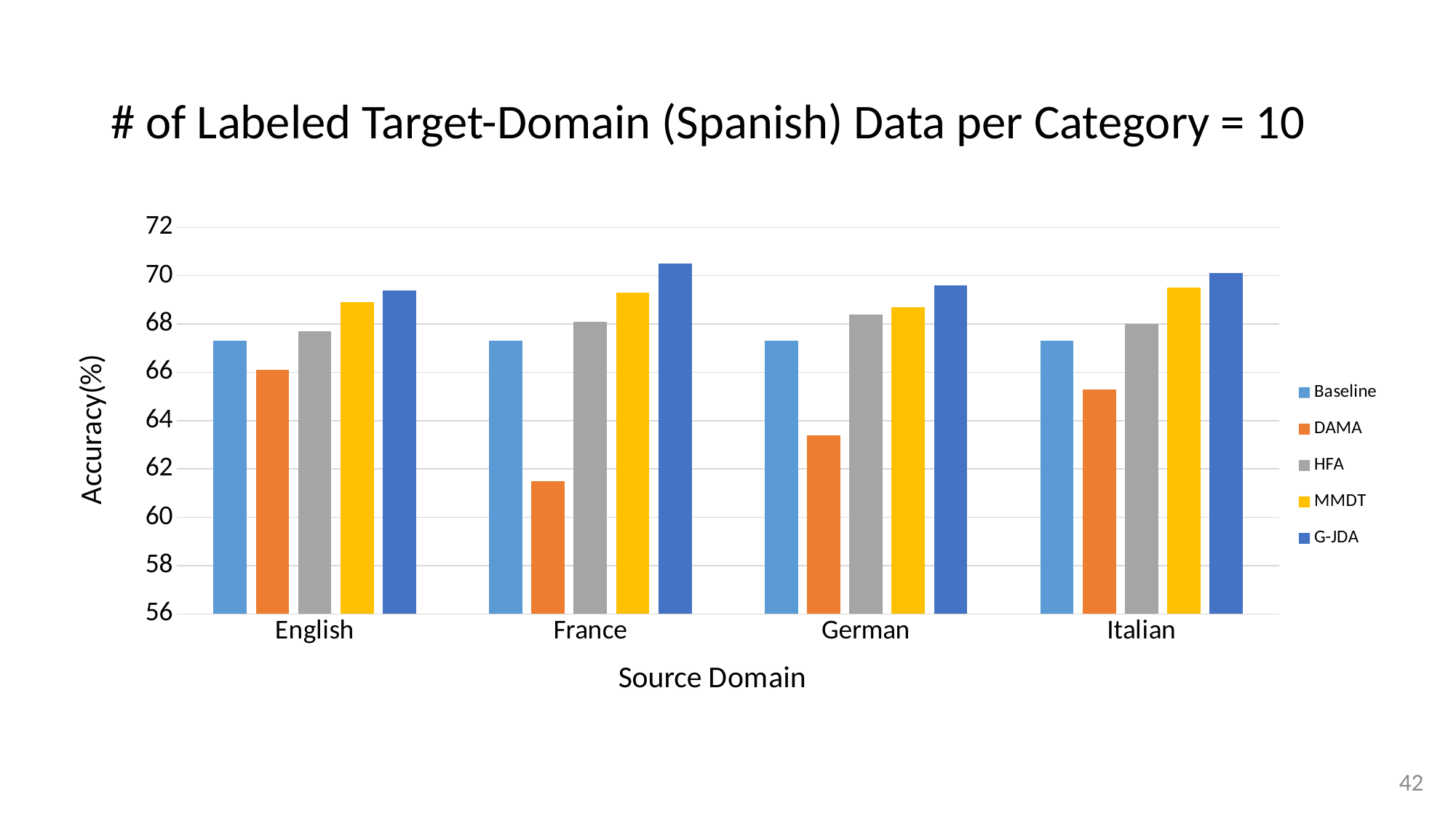

# # of Labeled Target-Domain (Spanish) Data per Category = 10

### Chart

| Category | Baseline | DAMA | HFA | MMDT | G-JDA |
|---|---|---|---|---|---|
| English | 67.3 | 66.1 | 67.7 | 68.9 | 69.4 |
| France | 67.3 | 61.5 | 68.1 | 69.3 | 70.5 |
| German | 67.3 | 63.4 | 68.4 | 68.7 | 69.6 |
| Italian | 67.3 | 65.3 | 68.0 | 69.5 | 70.1 |
42